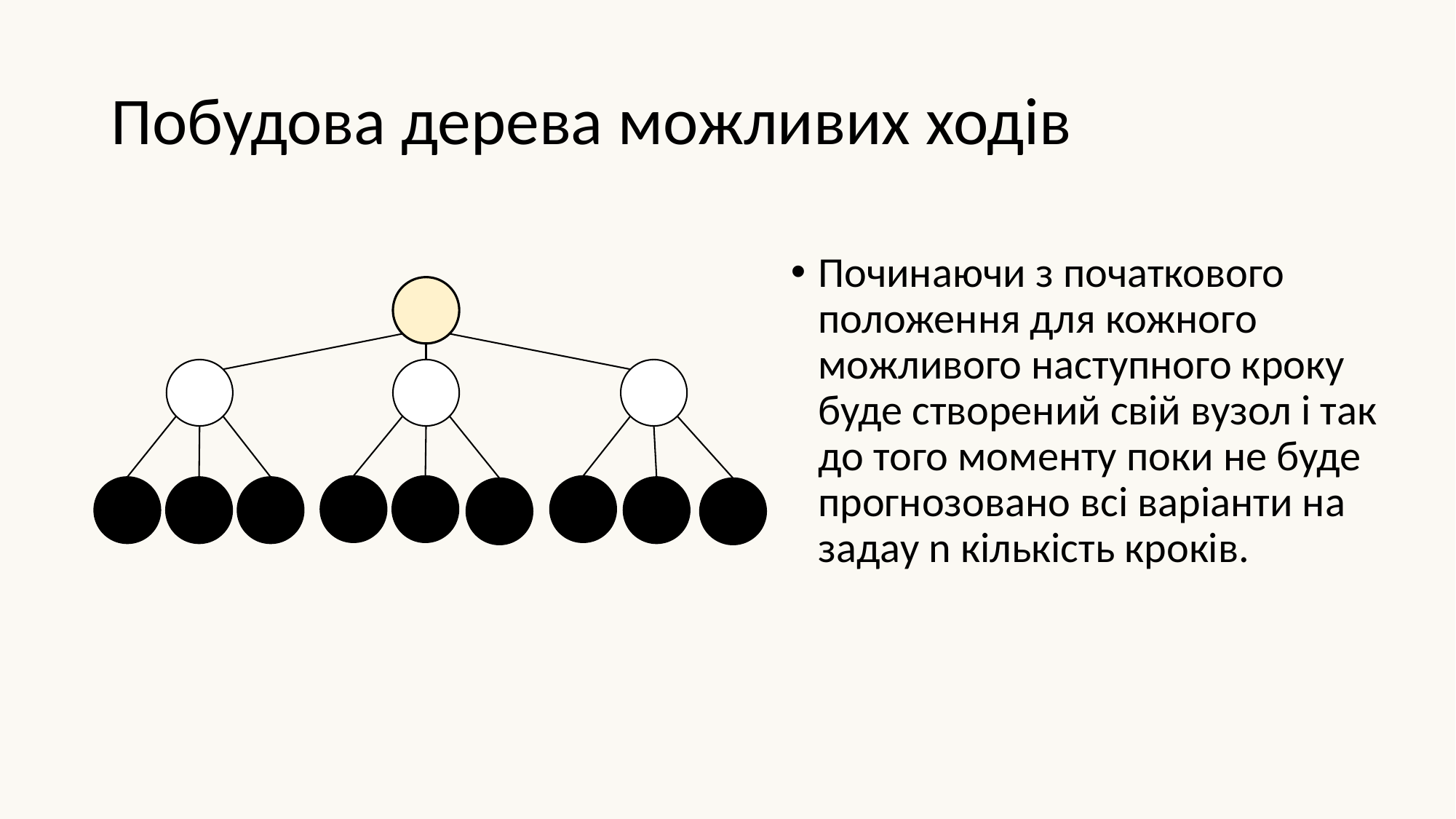

# Побудова дерева можливих ходів

Починаючи з початкового положення для кожного можливого наступного кроку буде створений свій вузол і так до того моменту поки не буде прогнозовано всі варіанти на задау n кількість кроків.